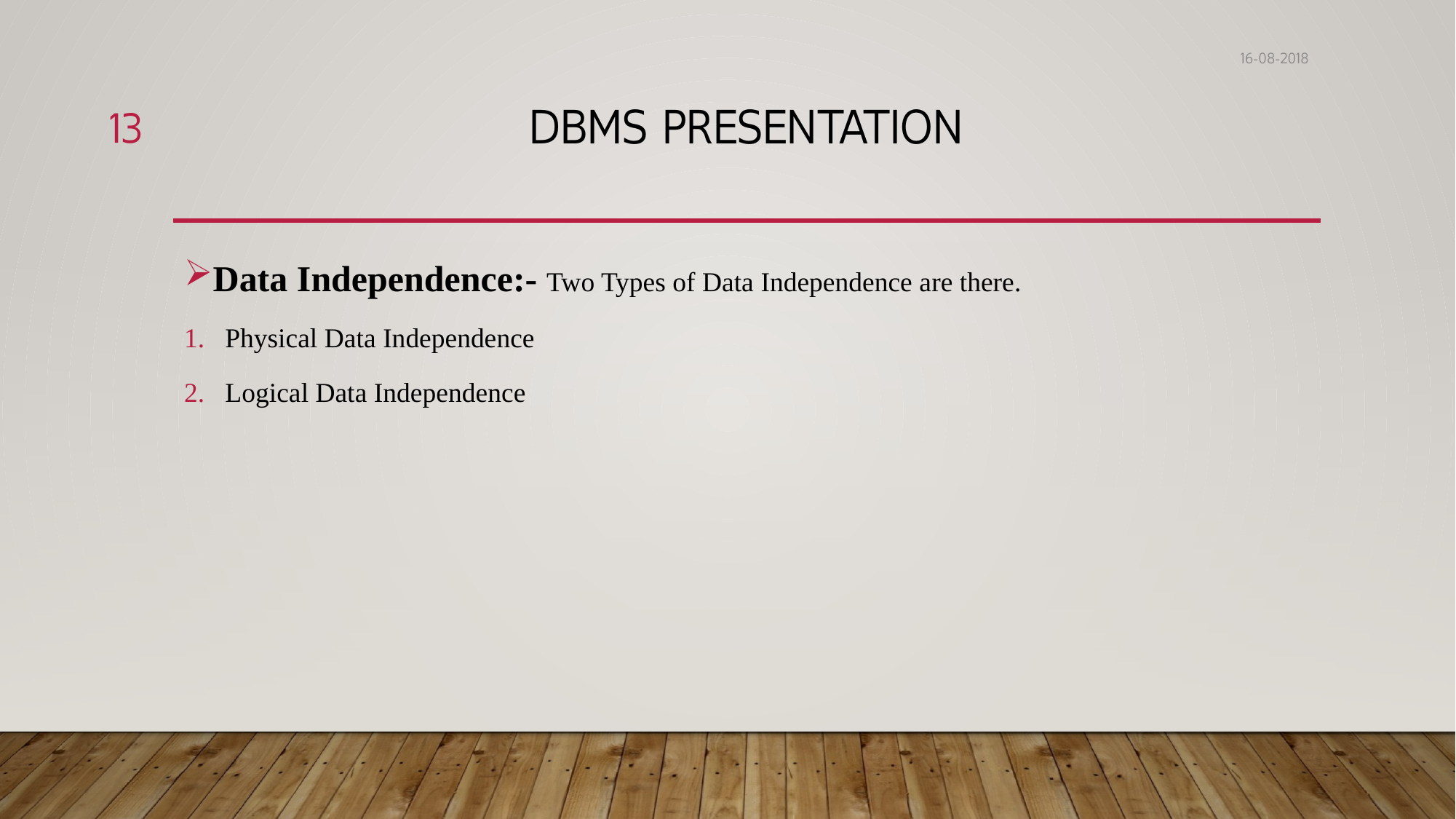

16-08-2018
13
# DBMS Presentation
Data Independence:- Two Types of Data Independence are there.
Physical Data Independence
Logical Data Independence